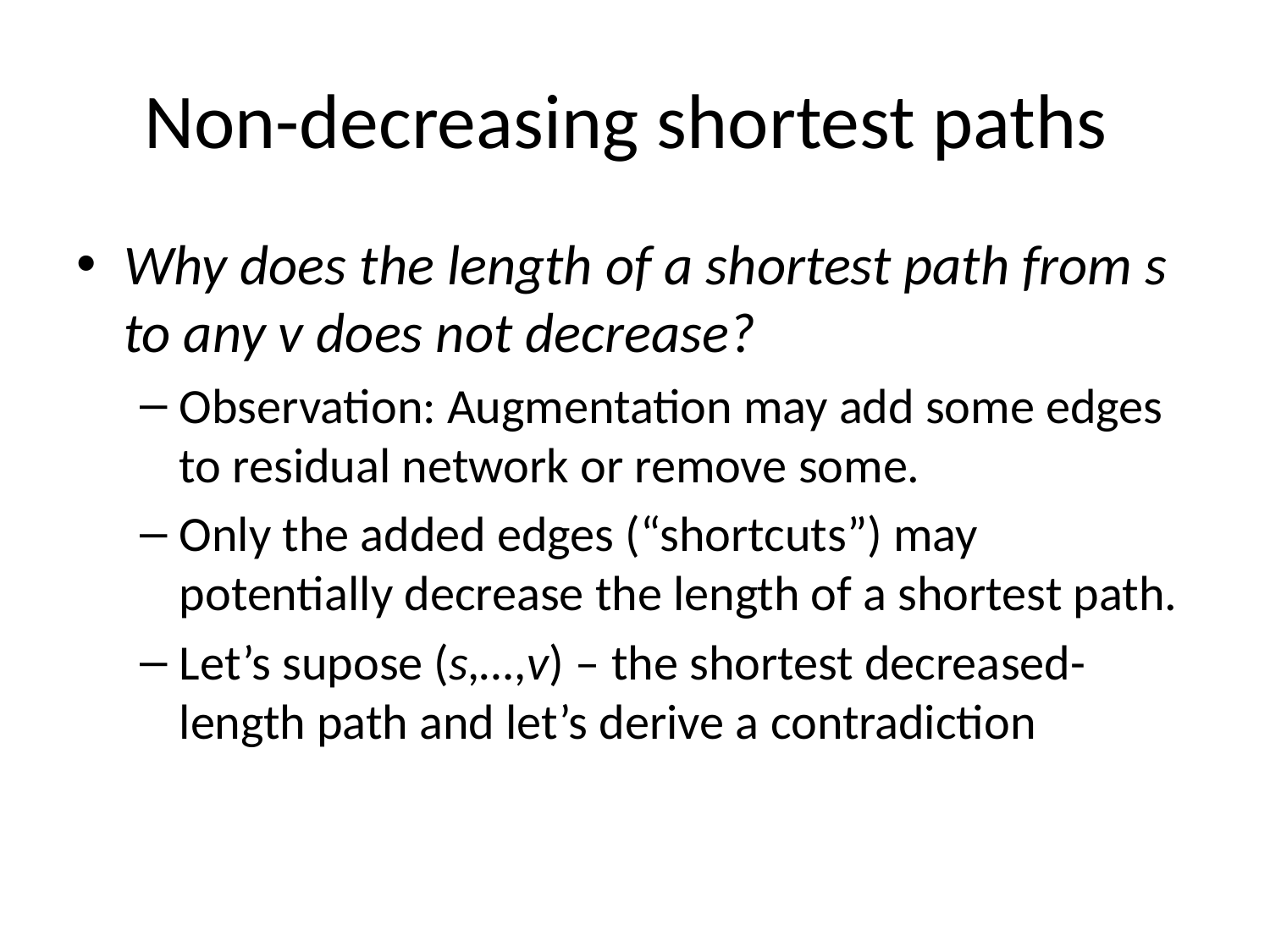

# Non-decreasing shortest paths
Why does the length of a shortest path from s to any v does not decrease?
Observation: Augmentation may add some edges to residual network or remove some.
Only the added edges (“shortcuts”) may potentially decrease the length of a shortest path.
Let’s supose (s,…,v) – the shortest decreased-length path and let’s derive a contradiction